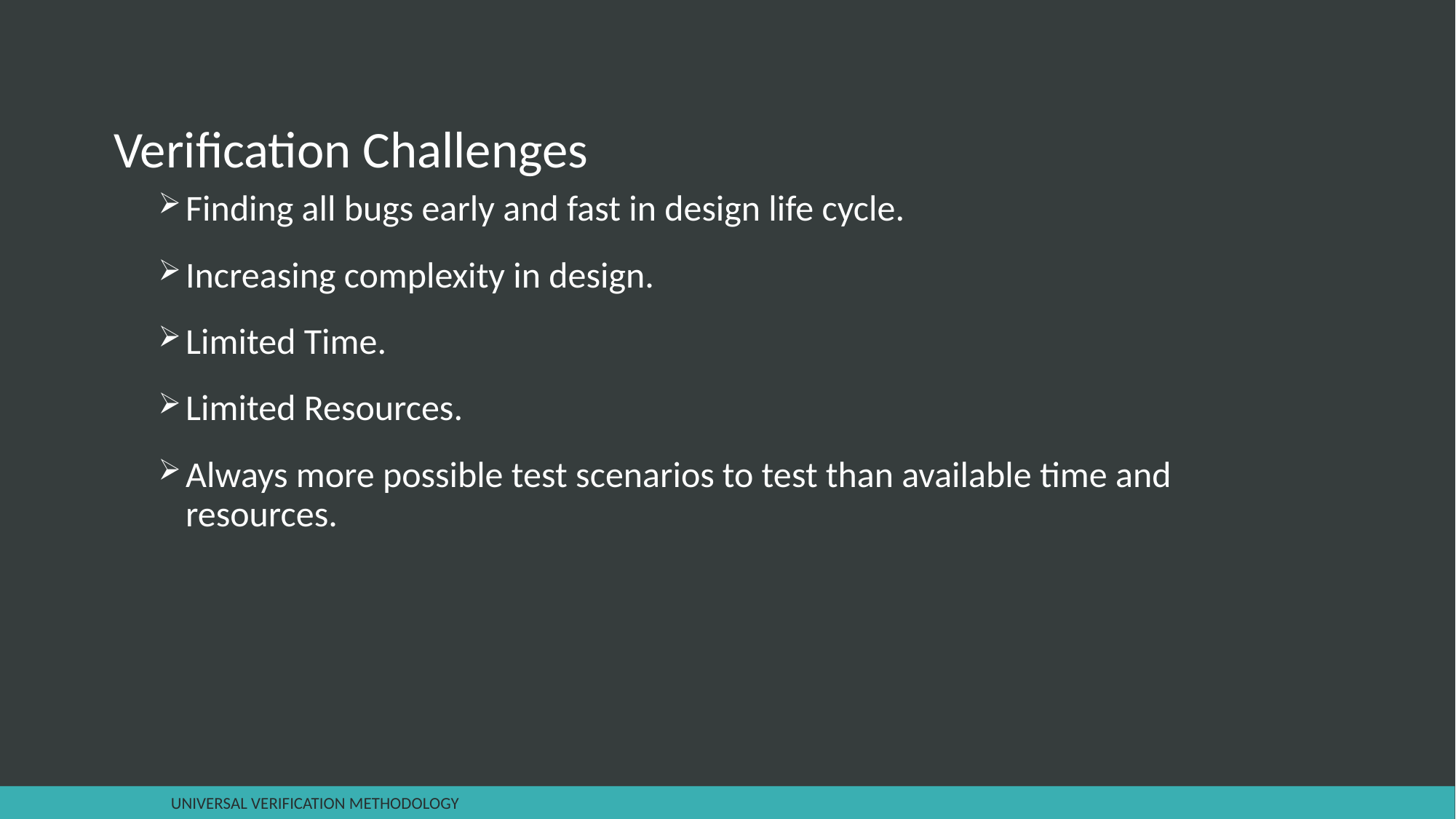

# Verification Challenges
Finding all bugs early and fast in design life cycle.
Increasing complexity in design.
Limited Time.
Limited Resources.
Always more possible test scenarios to test than available time and resources.

Universal verification Methodology

2